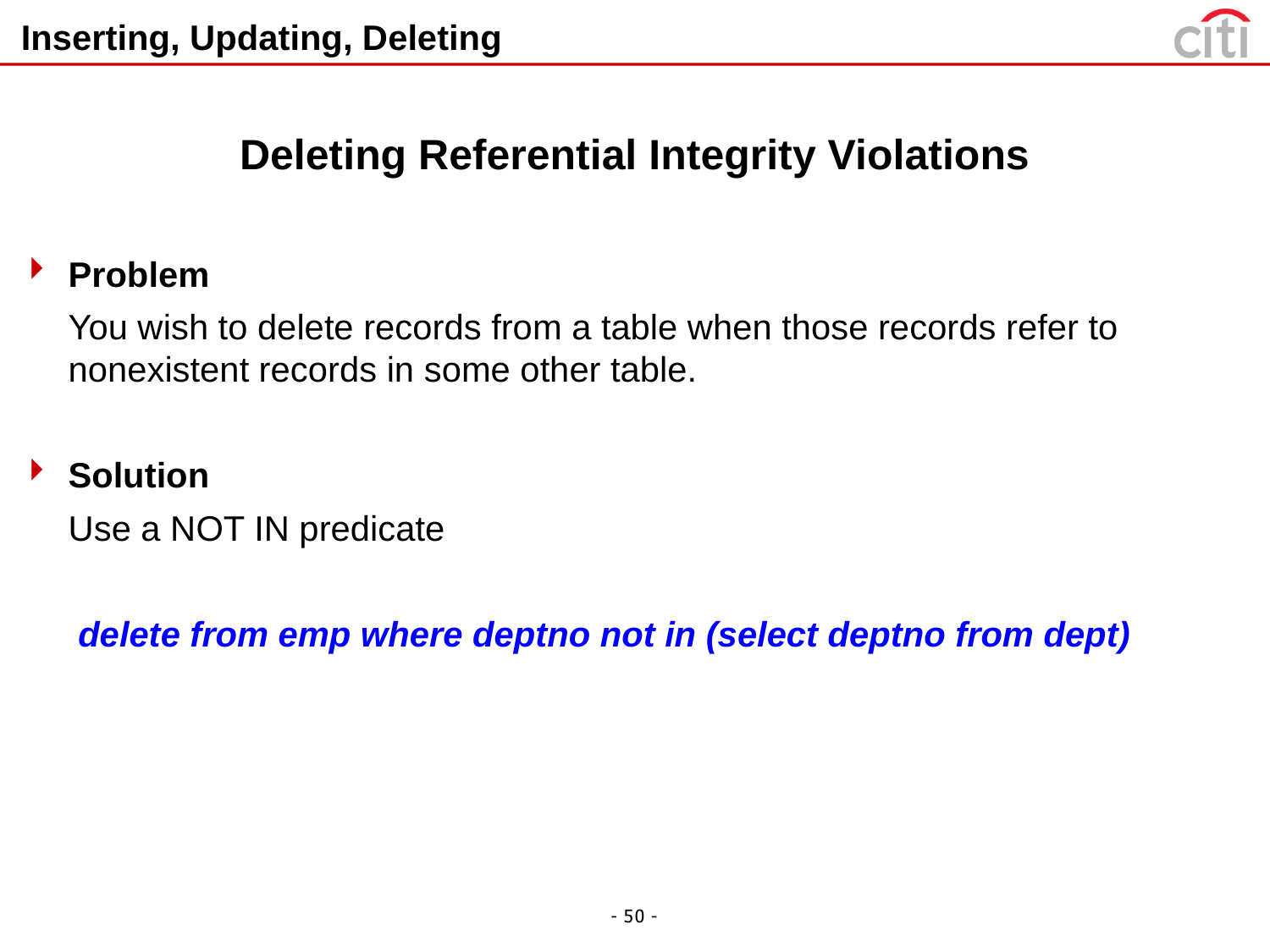

# Inserting, Updating, Deleting
Deleting Referential Integrity Violations

Problem
	You wish to delete records from a table when those records refer to nonexistent records in some other table.

Solution
	Use a NOT IN predicate

	 delete from emp where deptno not in (select deptno from dept)

- 50 -